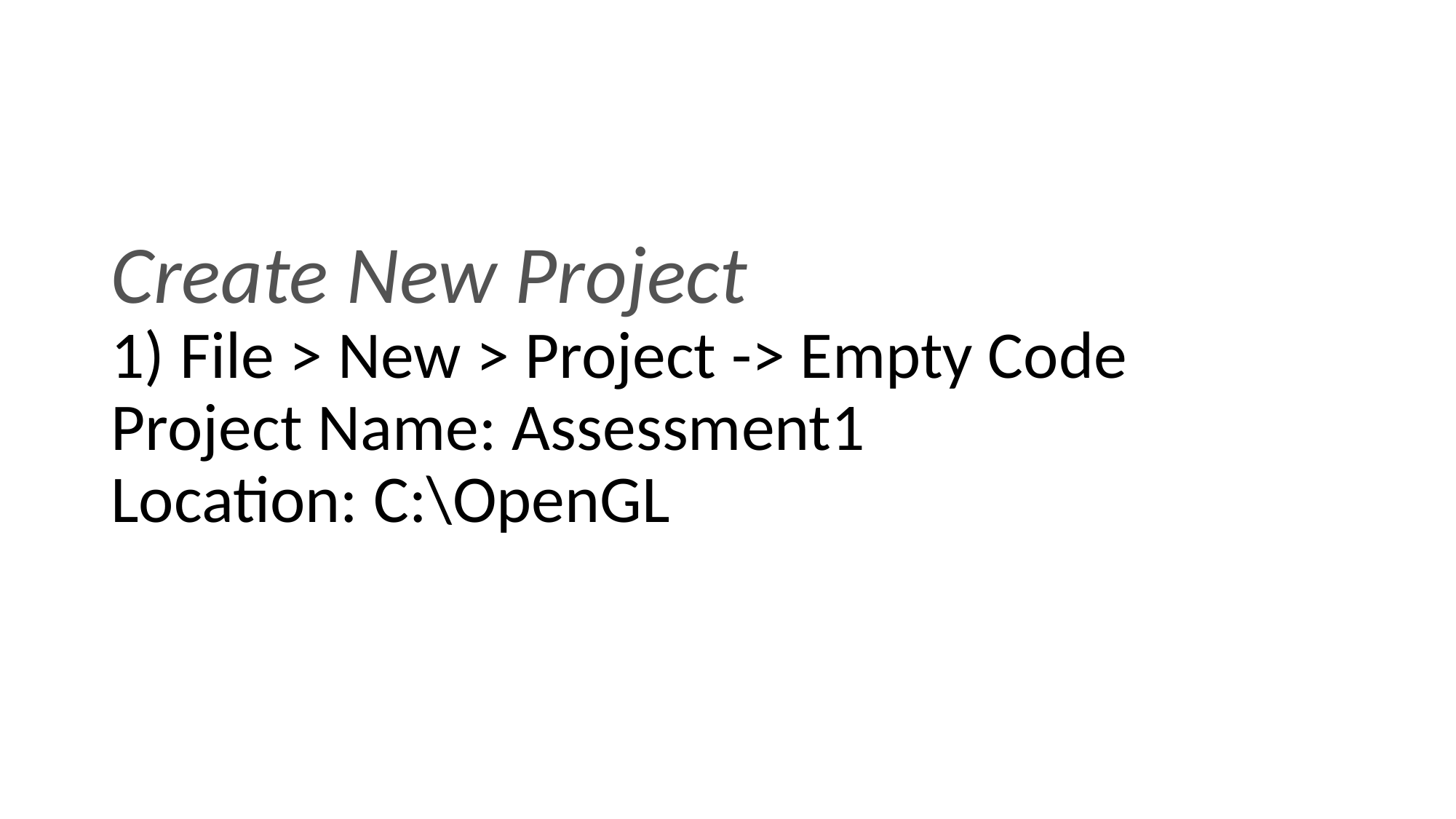

# Create New Project 1) File > New > Project -> Empty Code Project Name: Assessment1 Location: C:\OpenGL